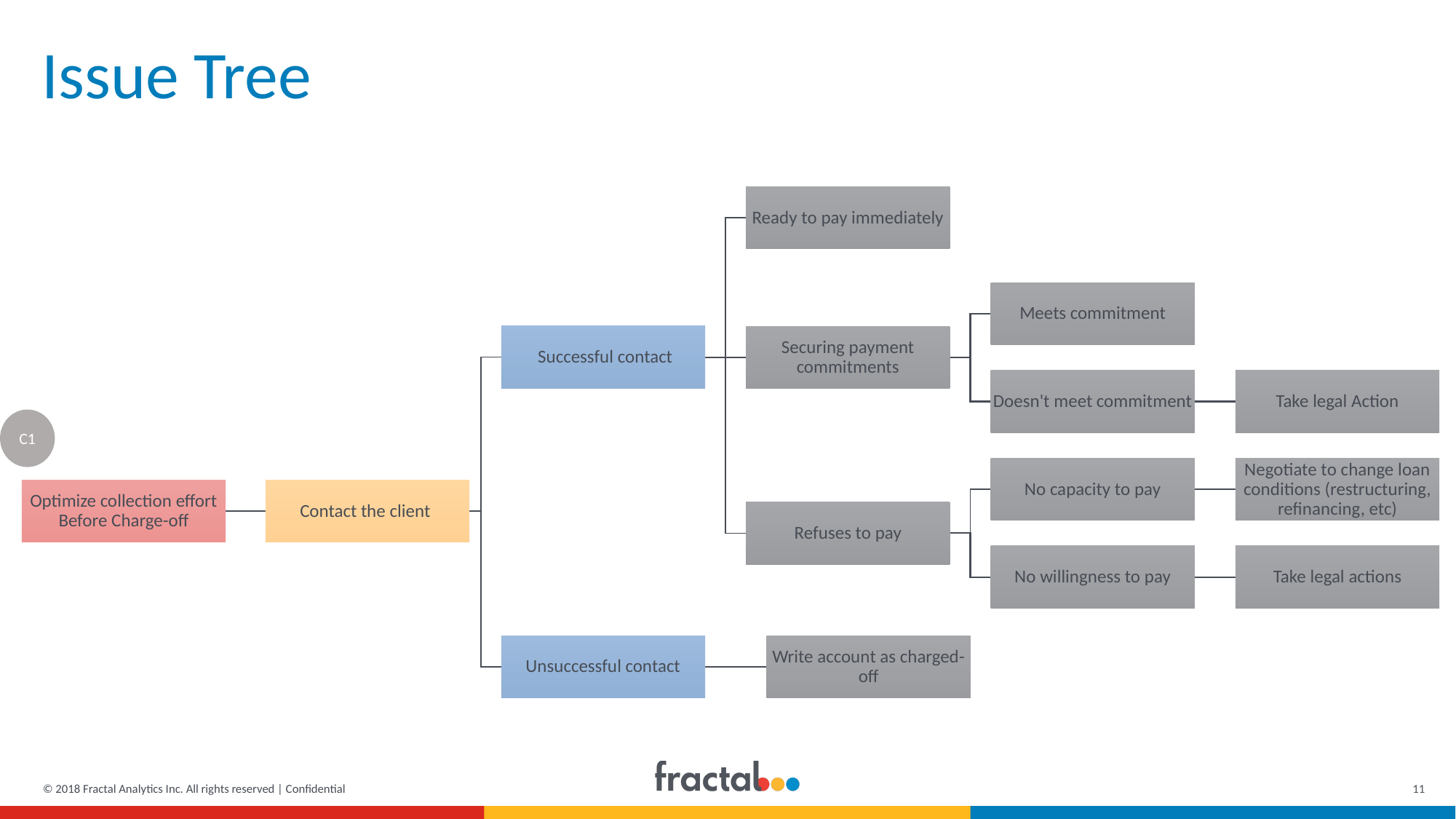

# Issue Tree
Optimize collection effort Before Charge-off
Contact the client
 Successful contact
Ready to pay immediately
Securing payment commitments
Meets commitment
Doesn't meet commitment
Take legal Action
Refuses to pay
No capacity to pay
Negotiate to change loan conditions (restructuring, refinancing, etc)
No willingness to pay
Take legal actions
Unsuccessful contact
Write account as charged-off
C1